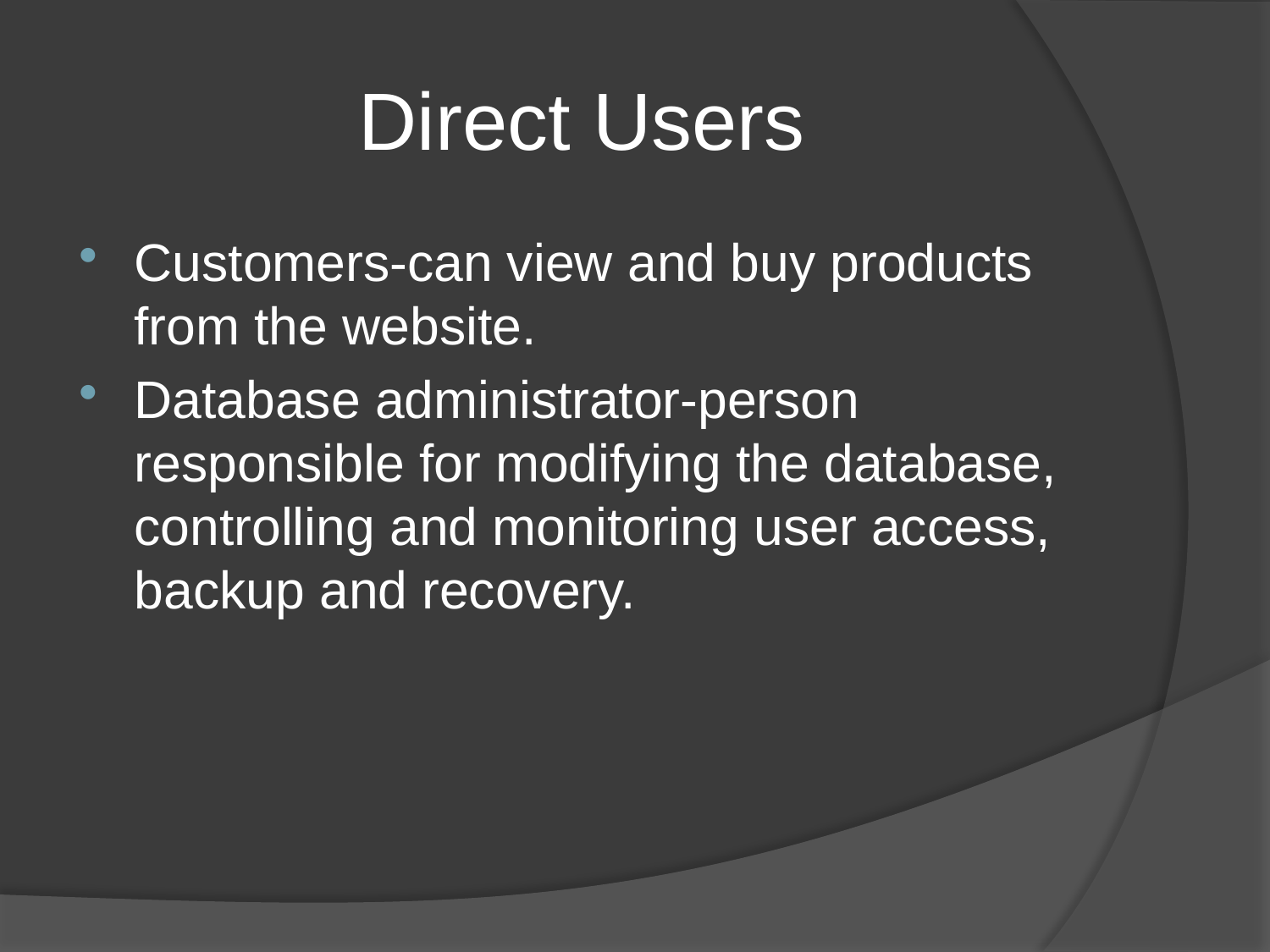

# Direct Users
Customers-can view and buy products from the website.
Database administrator-person responsible for modifying the database, controlling and monitoring user access, backup and recovery.